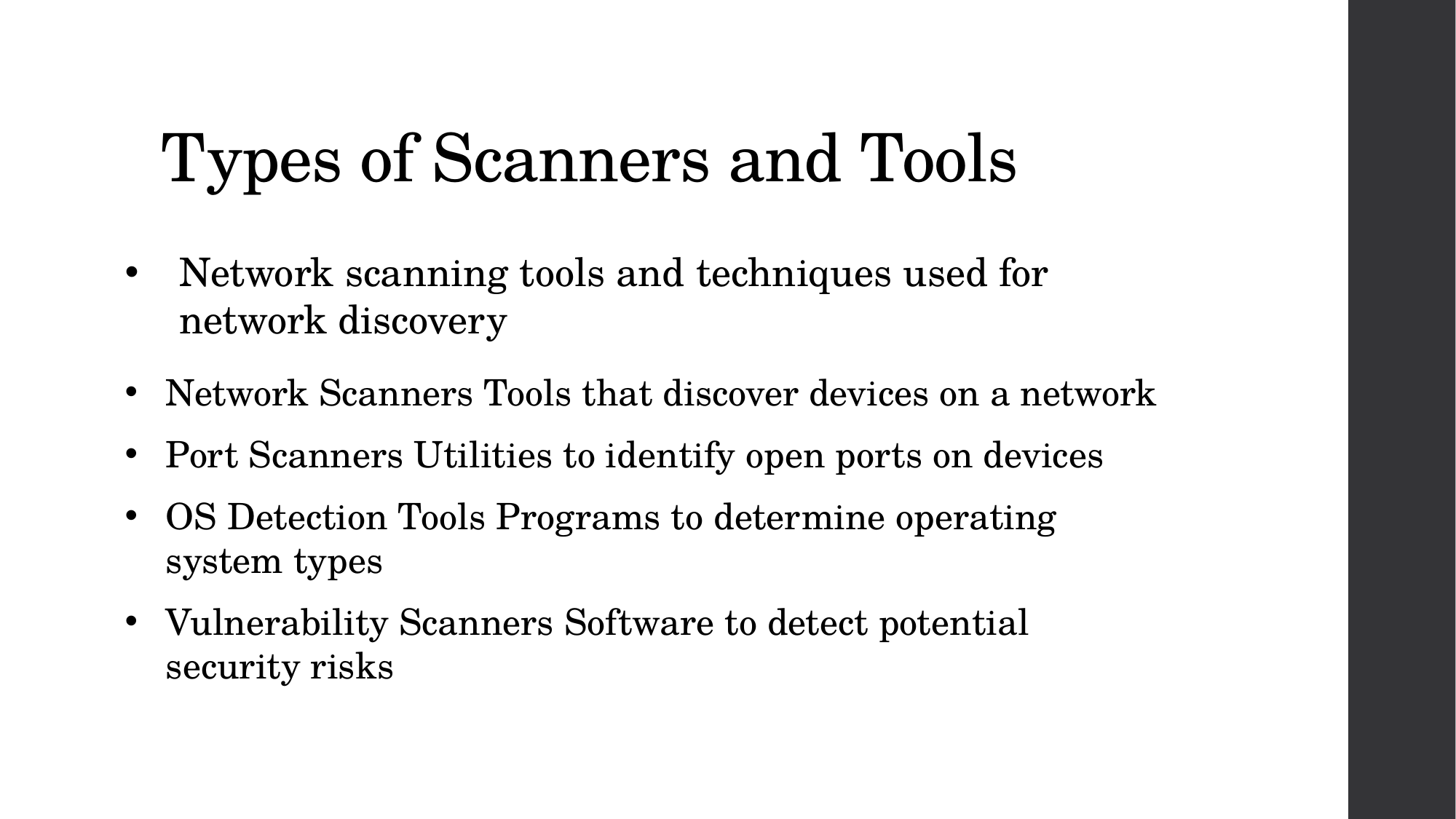

# Types of Scanners and Tools

Network scanning tools and techniques used for network discovery
Network Scanners Tools that discover devices on a network
Port Scanners Utilities to identify open ports on devices
OS Detection Tools Programs to determine operating system types
Vulnerability Scanners Software to detect potential security risks